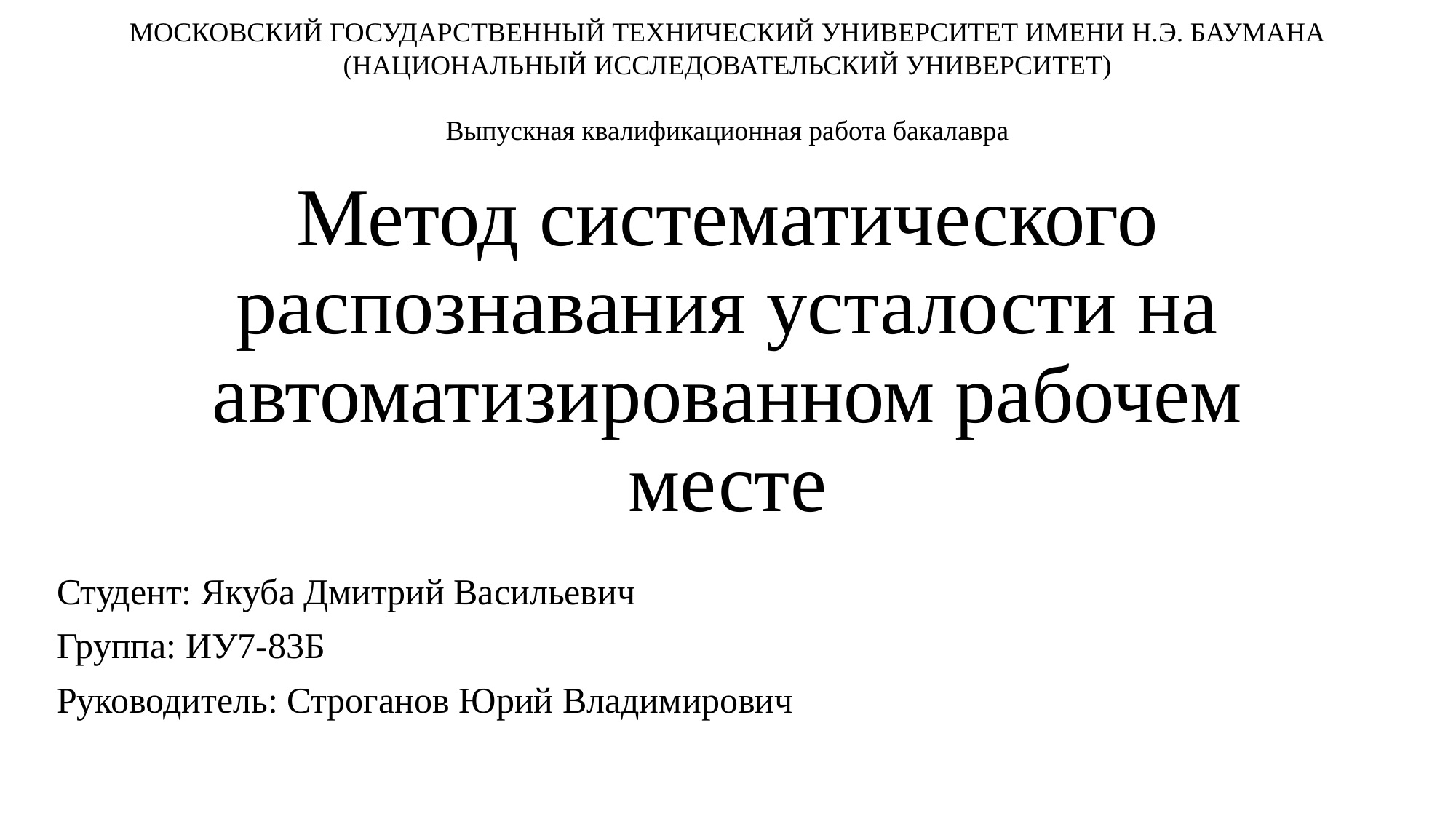

МОСКОВСКИЙ ГОСУДАРСТВЕННЫЙ ТЕХНИЧЕСКИЙ УНИВЕРСИТЕТ ИМЕНИ Н.Э. БАУМАНА (НАЦИОНАЛЬНЫЙ ИССЛЕДОВАТЕЛЬСКИЙ УНИВЕРСИТЕТ)

Выпускная квалификационная работа бакалавра
# Метод систематического распознавания усталости на автоматизированном рабочем месте
Студент: Якуба Дмитрий Васильевич
Группа: ИУ7-83Б
Руководитель: Строганов Юрий Владимирович